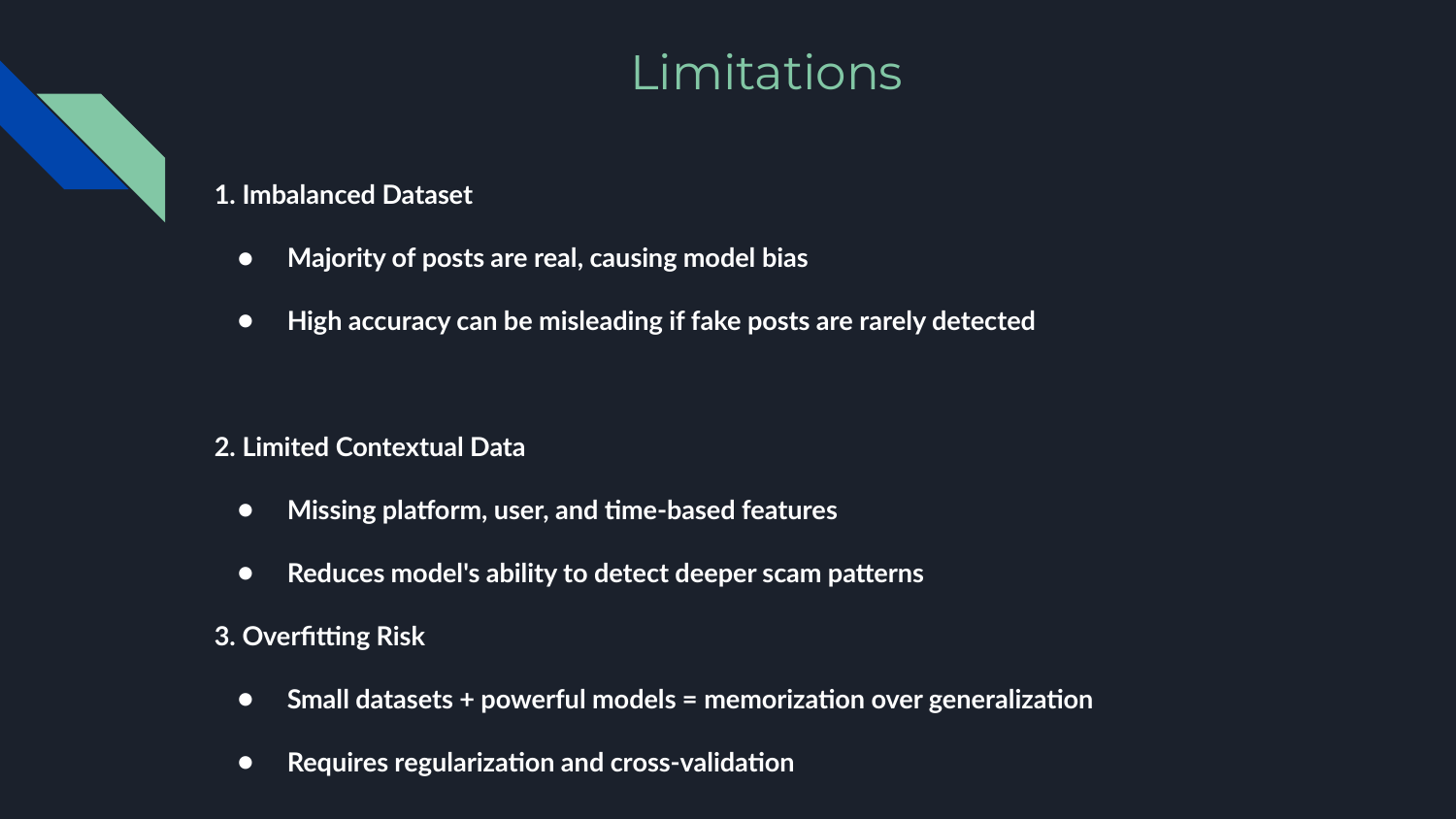

# Limitations
1. Imbalanced Dataset
Majority of posts are real, causing model bias
High accuracy can be misleading if fake posts are rarely detected

2. Limited Contextual Data
Missing platform, user, and time-based features
Reduces model's ability to detect deeper scam patterns
3. Overfitting Risk
Small datasets + powerful models = memorization over generalization
Requires regularization and cross-validation